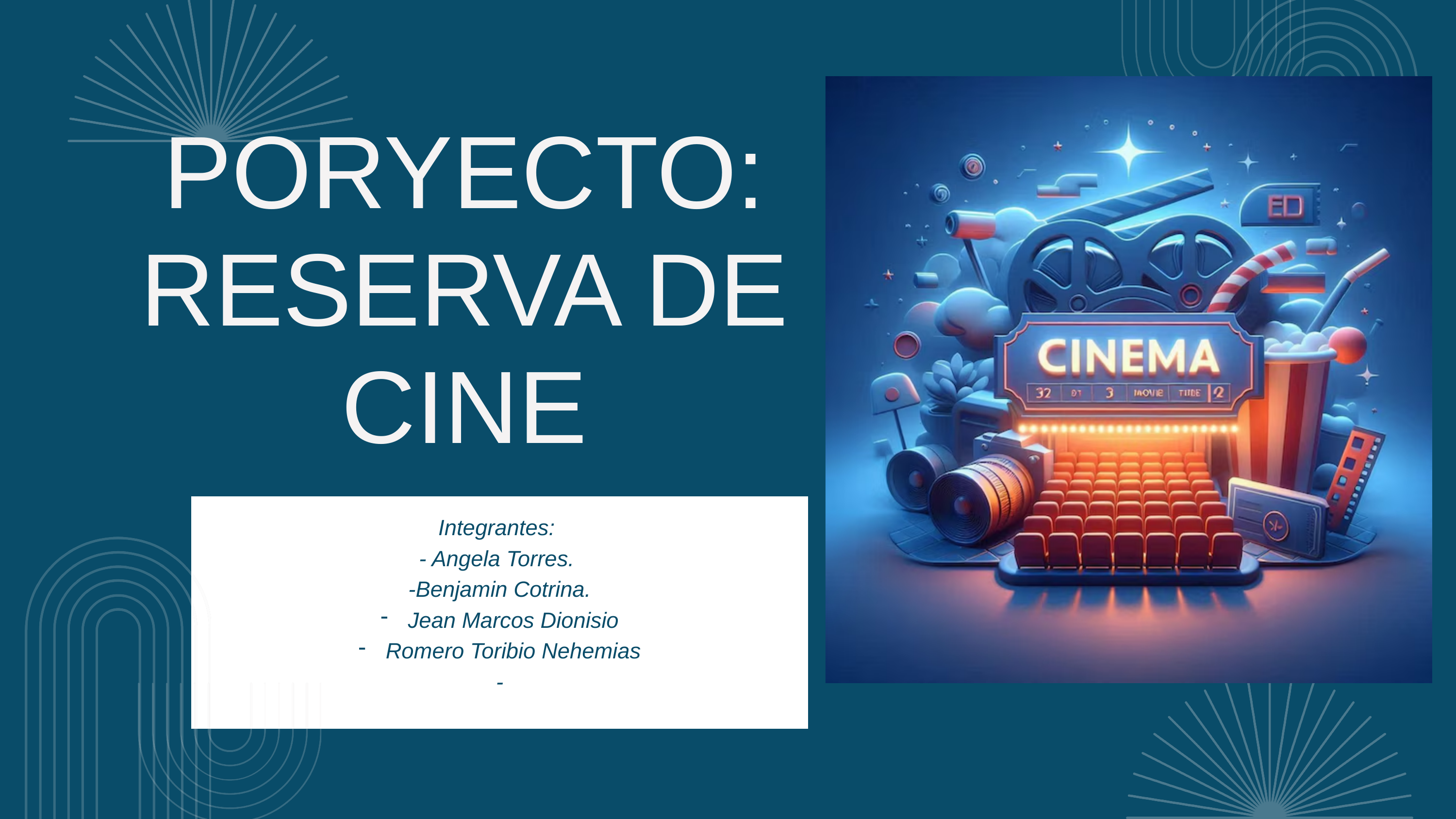

PORYECTO: RESERVA DE CINE

Integrantes:
- Angela Torres.
-Benjamin Cotrina.
Jean Marcos Dionisio
Romero Toribio Nehemias
-